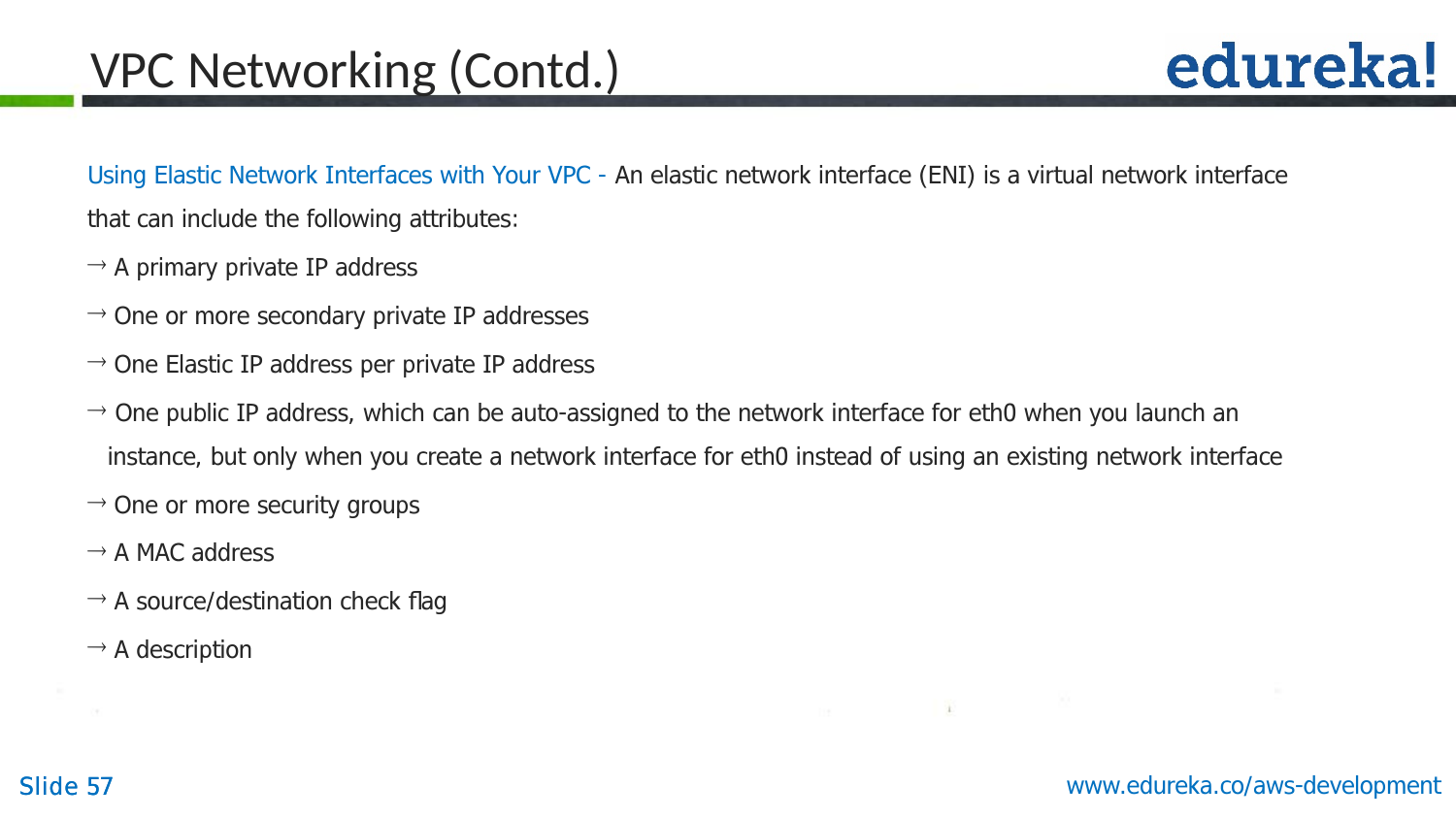

# VPC Networking (Contd.)
Using Elastic Network Interfaces with Your VPC - An elastic network interface (ENI) is a virtual network interface that can include the following attributes:
 A primary private IP address
 One or more secondary private IP addresses
 One Elastic IP address per private IP address
 One public IP address, which can be auto-assigned to the network interface for eth0 when you launch an  instance, but only when you create a network interface for eth0 instead of using an existing network interface
 One or more security groups
 A MAC address
 A source/destination check flag
 A description